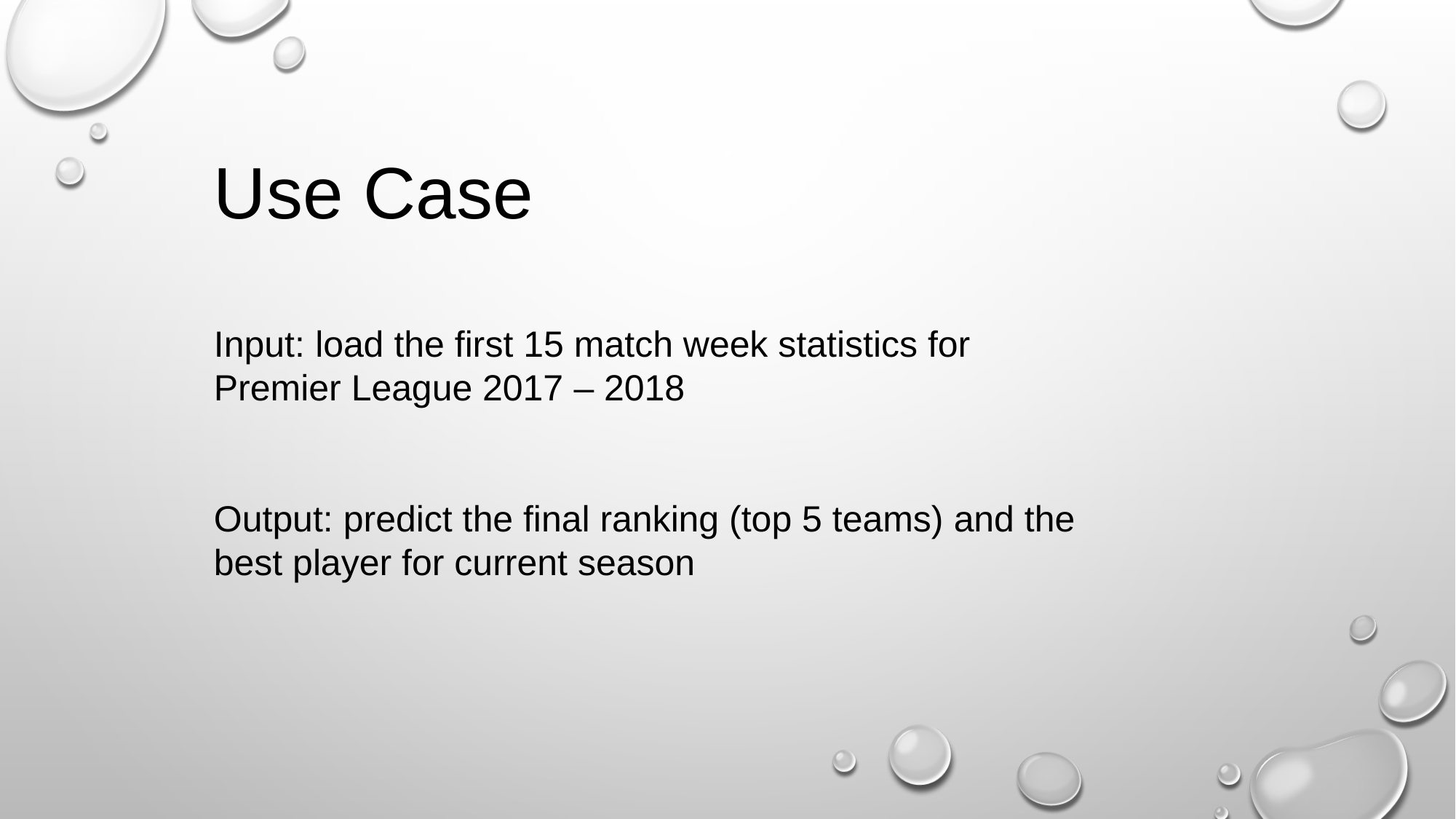

Use Case
Input: load the first 15 match week statistics for Premier League 2017 – 2018

Output: predict the final ranking (top 5 teams) and the best player for current season